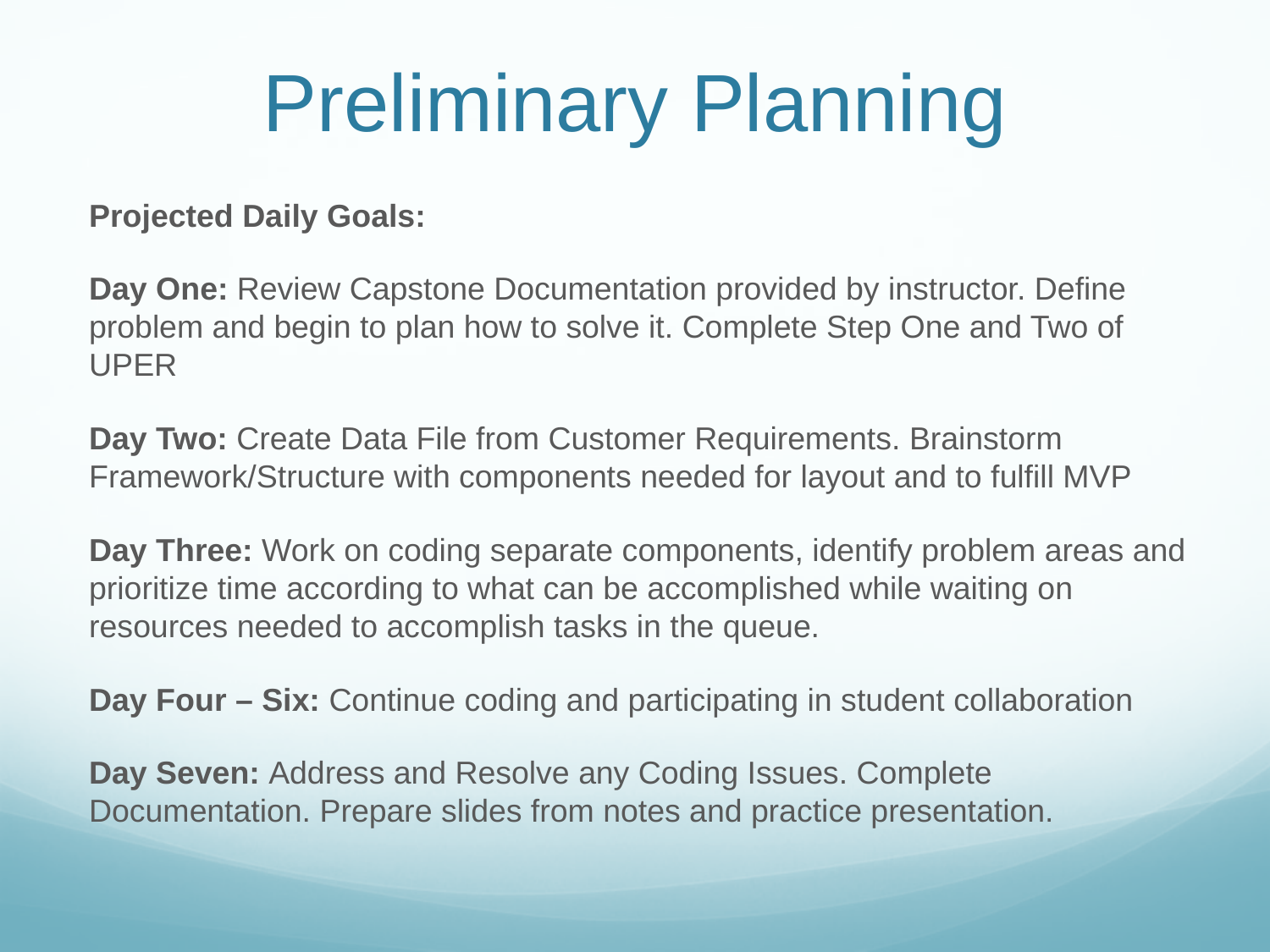

# Preliminary Planning
Projected Daily Goals:
Day One: Review Capstone Documentation provided by instructor. Define problem and begin to plan how to solve it. Complete Step One and Two of UPER
Day Two: Create Data File from Customer Requirements. Brainstorm Framework/Structure with components needed for layout and to fulfill MVP
Day Three: Work on coding separate components, identify problem areas and prioritize time according to what can be accomplished while waiting on resources needed to accomplish tasks in the queue.
Day Four – Six: Continue coding and participating in student collaboration
Day Seven: Address and Resolve any Coding Issues. Complete Documentation. Prepare slides from notes and practice presentation.